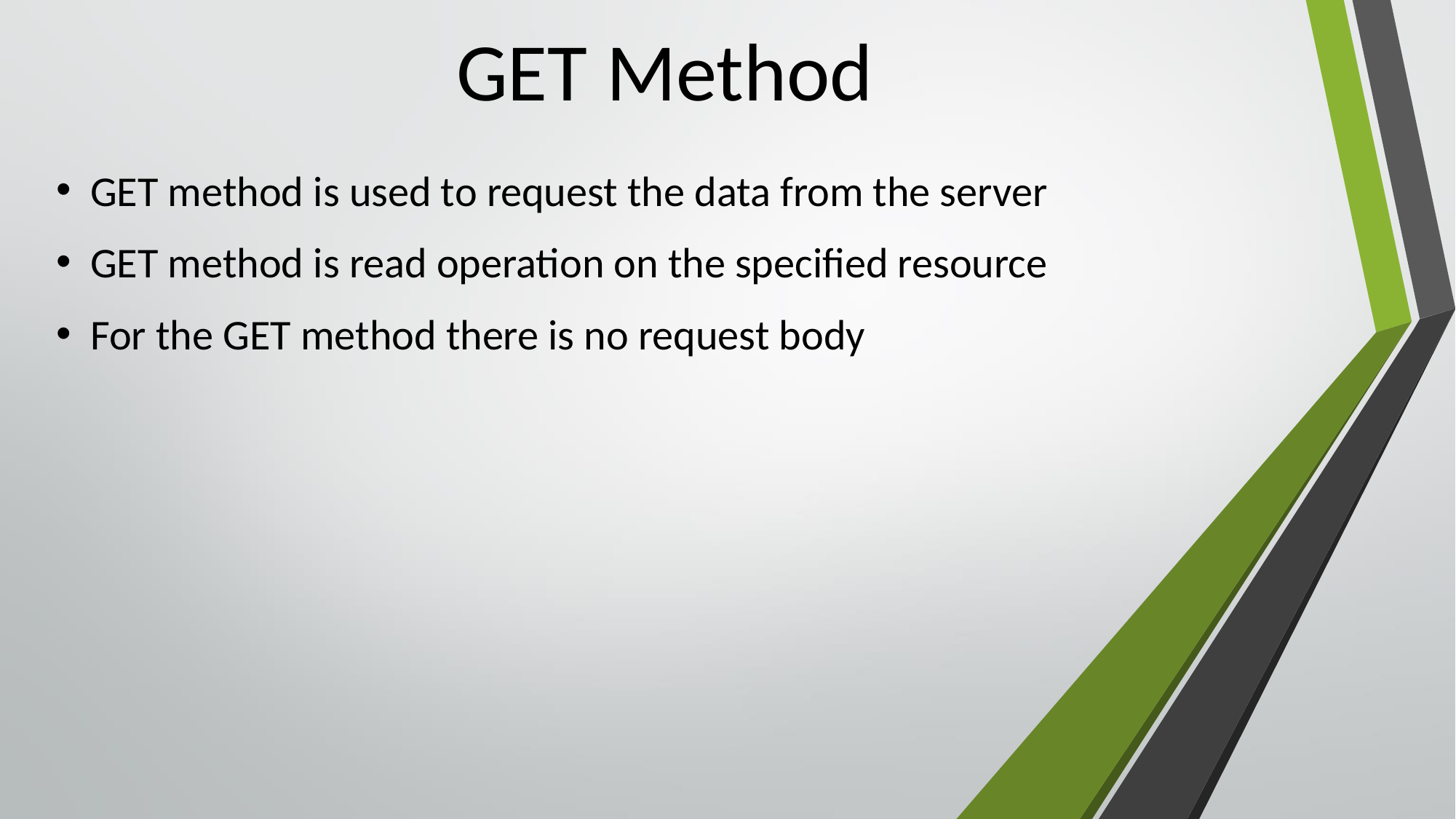

# GET Method
GET method is used to request the data from the server
GET method is read operation on the specified resource
For the GET method there is no request body